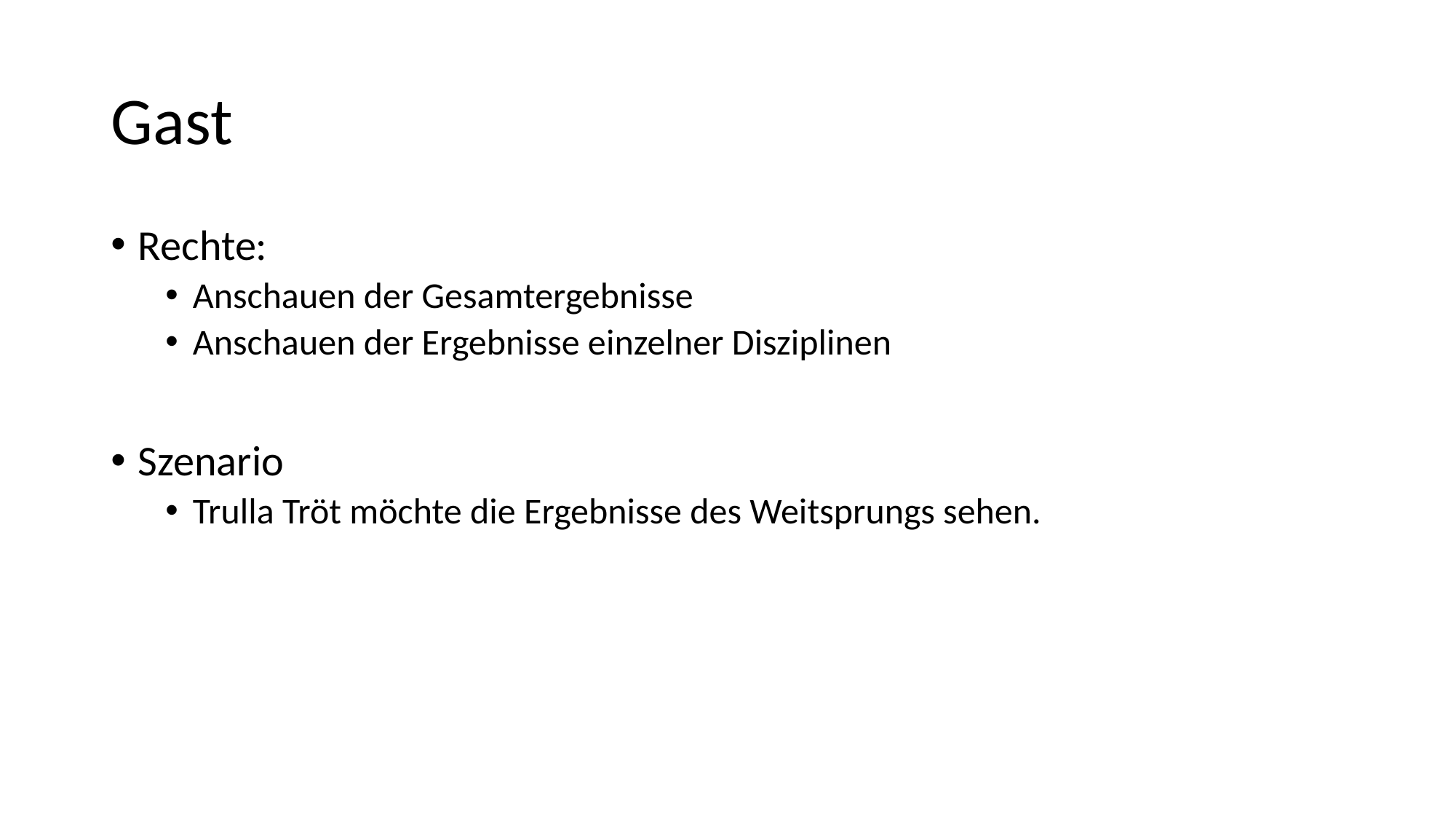

# Gast
Rechte:
Anschauen der Gesamtergebnisse
Anschauen der Ergebnisse einzelner Disziplinen

Szenario
Trulla Tröt möchte die Ergebnisse des Weitsprungs sehen.